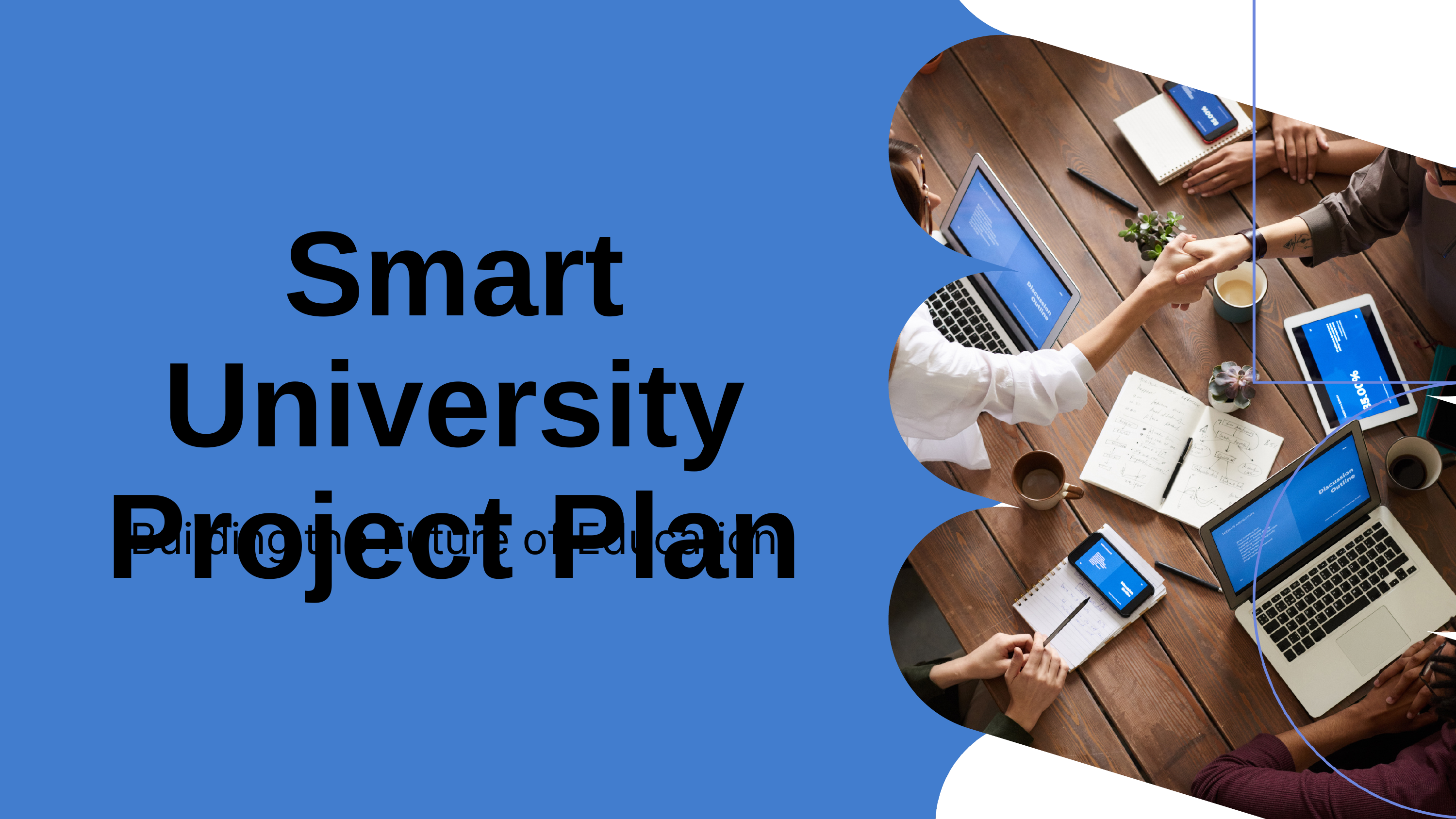

Smart University Project Plan
Building the Future of Education